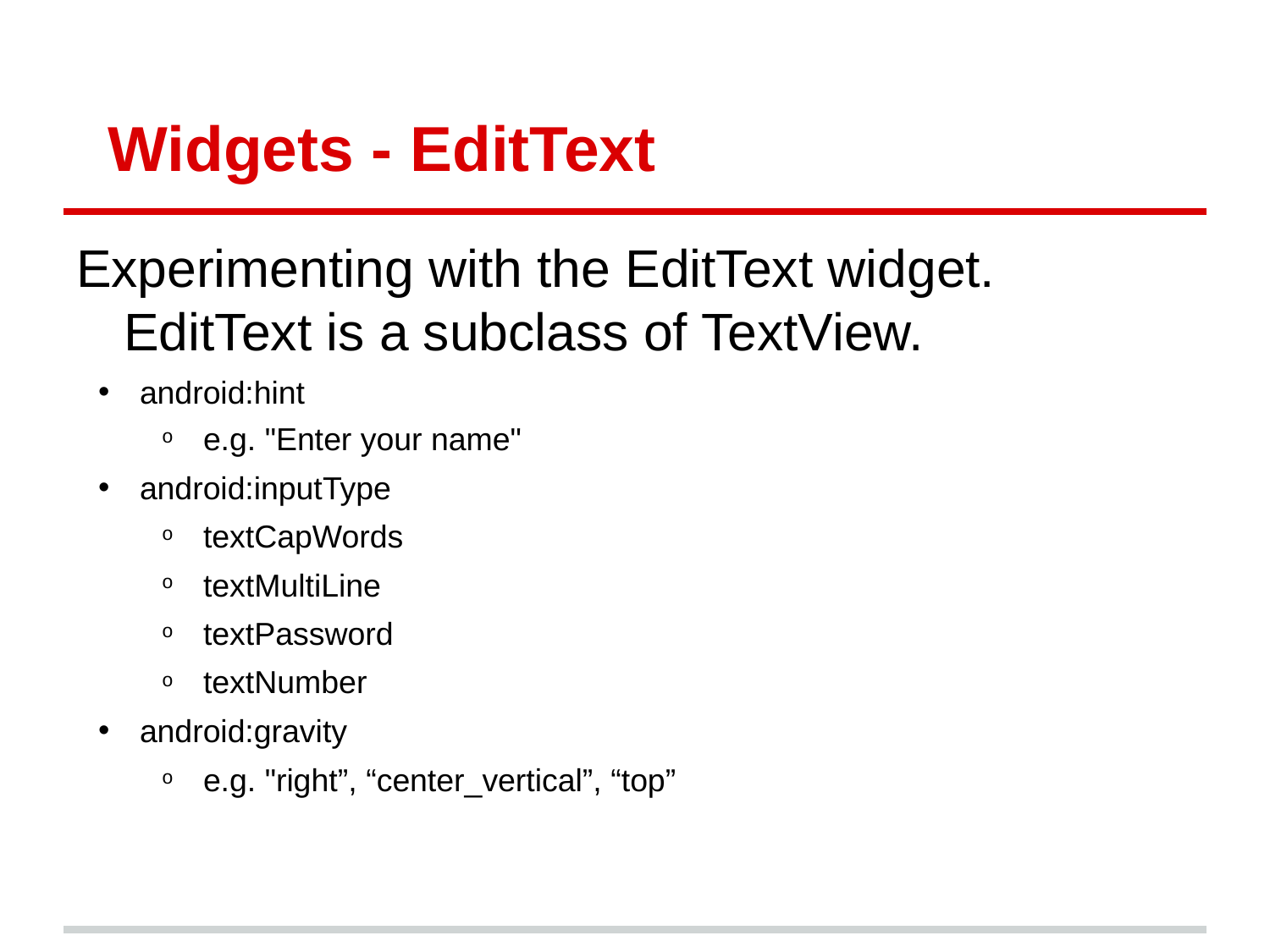

# Widgets - EditText
Experimenting with the EditText widget. EditText is a subclass of TextView.
android:hint
e.g. "Enter your name"
android:inputType
textCapWords
textMultiLine
textPassword
textNumber
android:gravity
e.g. "right”, “center_vertical”, “top”